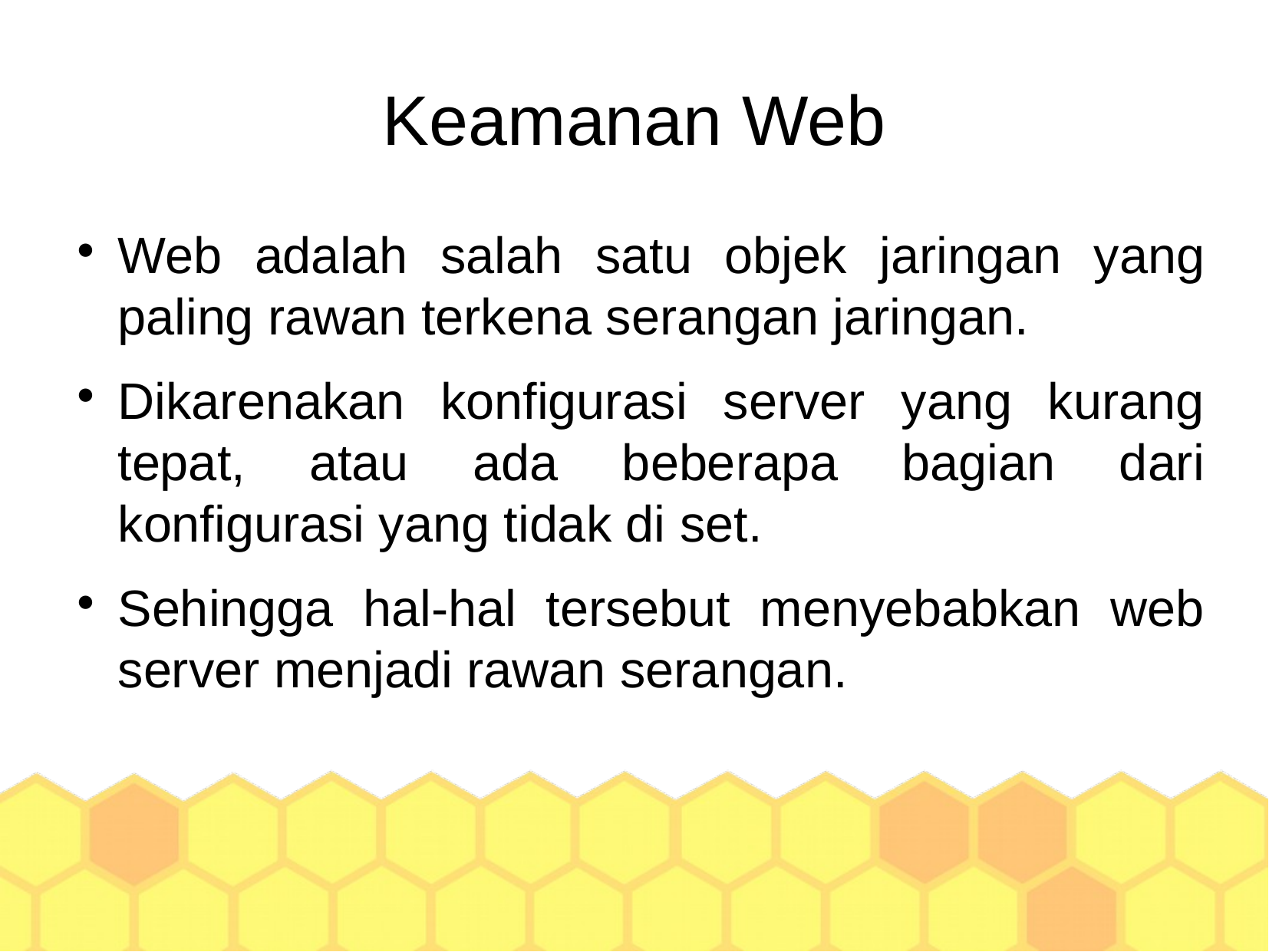

Keamanan Web
Web adalah salah satu objek jaringan yang paling rawan terkena serangan jaringan.
Dikarenakan konfigurasi server yang kurang tepat, atau ada beberapa bagian dari konfigurasi yang tidak di set.
Sehingga hal-hal tersebut menyebabkan web server menjadi rawan serangan.